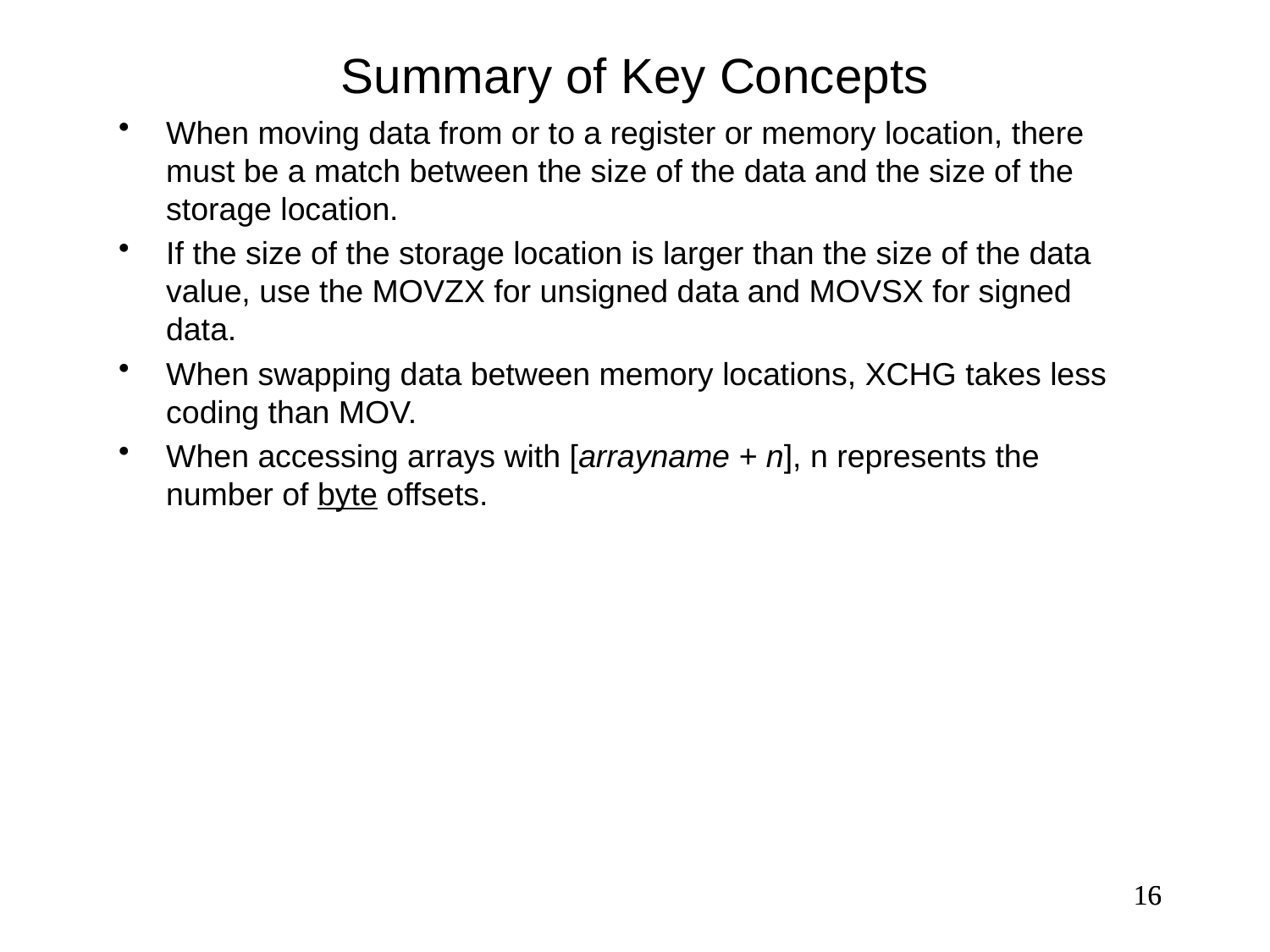

Summary of Key Concepts
When moving data from or to a register or memory location, there must be a match between the size of the data and the size of the storage location.
If the size of the storage location is larger than the size of the data value, use the MOVZX for unsigned data and MOVSX for signed data.
When swapping data between memory locations, XCHG takes less coding than MOV.
When accessing arrays with [arrayname + n], n represents the number of byte offsets.
16
16